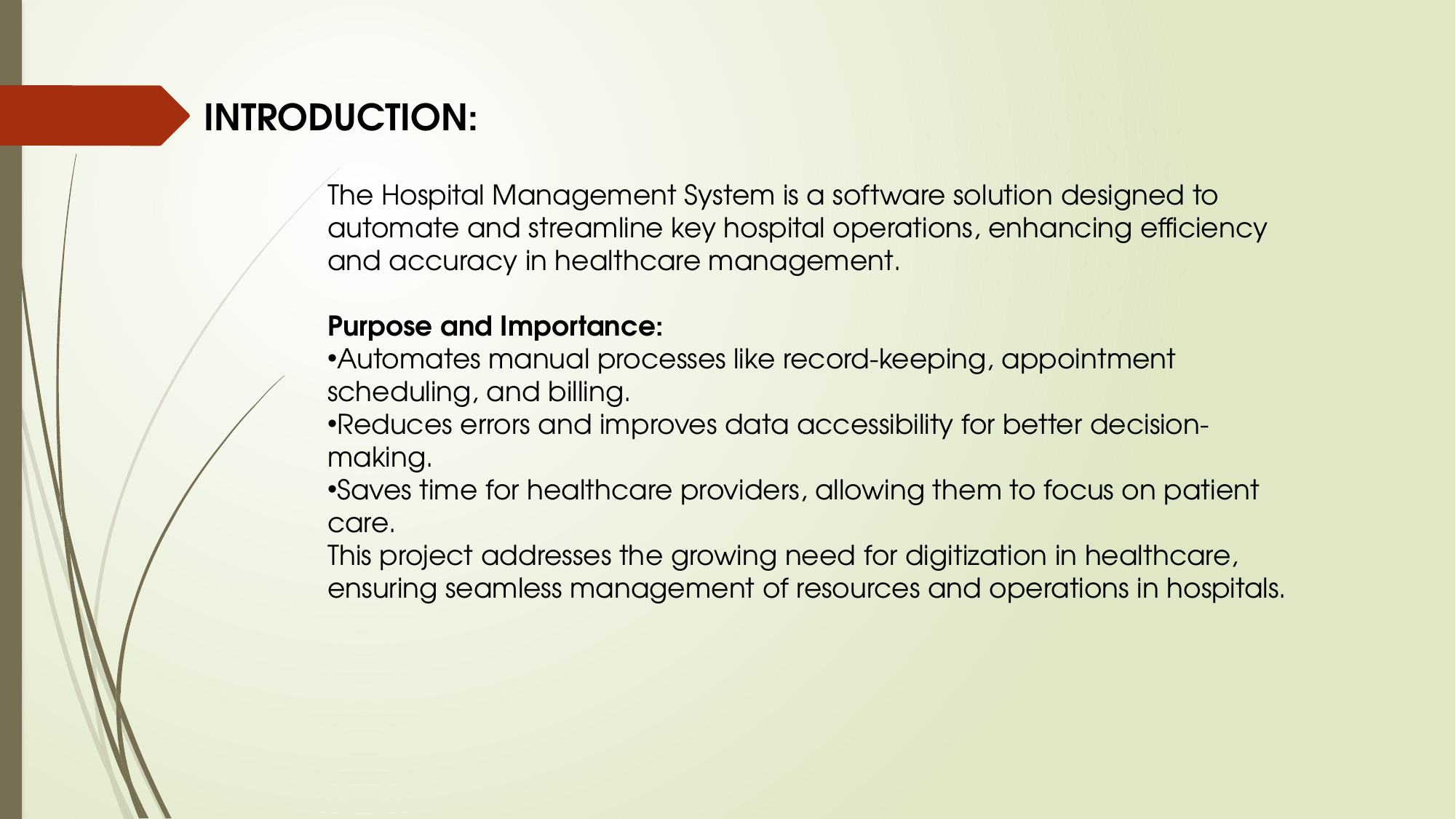

INTRODUCTION:
The Hospital Management System is a software solution designed to automate and streamline key hospital operations, enhancing efficiency and accuracy in healthcare management.

Purpose and Importance:
Automates manual processes like record-keeping, appointment scheduling, and billing.
Reduces errors and improves data accessibility for better decision-making.
Saves time for healthcare providers, allowing them to focus on patient care.
This project addresses the growing need for digitization in healthcare, ensuring seamless management of resources and operations in hospitals.